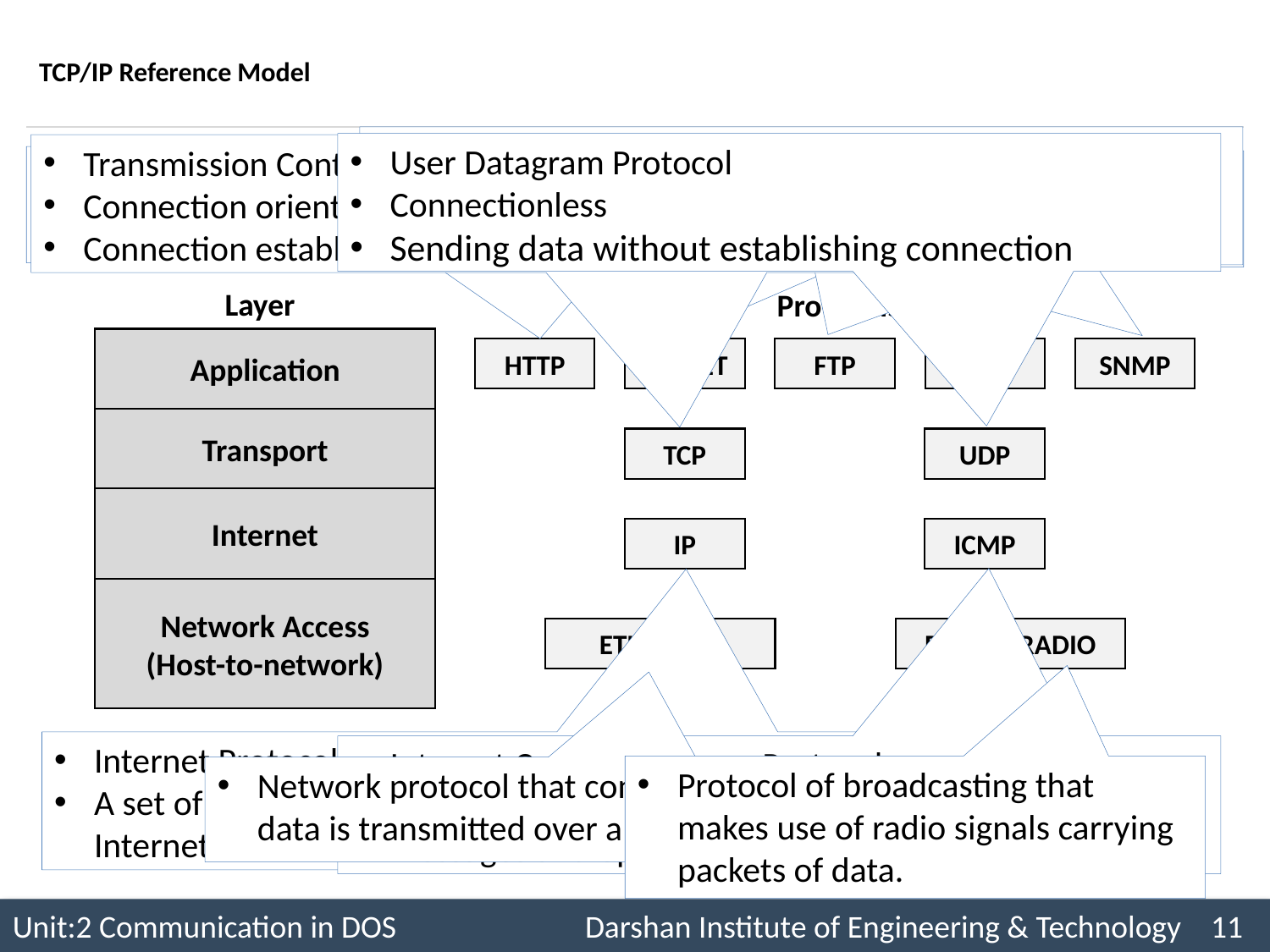

# TCP/IP Reference Model
Simple Network Management Protocol
Collecting information from, and configuring network devices, such as servers, printers, hubs, switches
User Datagram Protocol
Connectionless
Sending data without establishing connection
Transmission Control Protocol
Connection oriented
Connection established before sending data
Simple Mail Transfer Protocol
Send and Receive mail messages
Hypertext Transfer Protocol
Browser and web server communication
File Transfer Protocol
Transfer Computer files between a client and server
The name stands for “teletype network”
Remote login protocol
Layer
Protocols
Application
HTTP
TELNET
FTP
SMTP
SNMP
Transport
TCP
UDP
Internet
IP
ICMP
Network Access
(Host-to-network)
ETHERNET
PACKET RADIO
Internet Protocol
A set of rules governing the format of data sent over the Internet or other network.
Internet Control Message Protocol
Used by network devices, like routers, to send error messages and operational information
Protocol of broadcasting that makes use of radio signals carrying packets of data.
Network protocol that controls how data is transmitted over a LAN